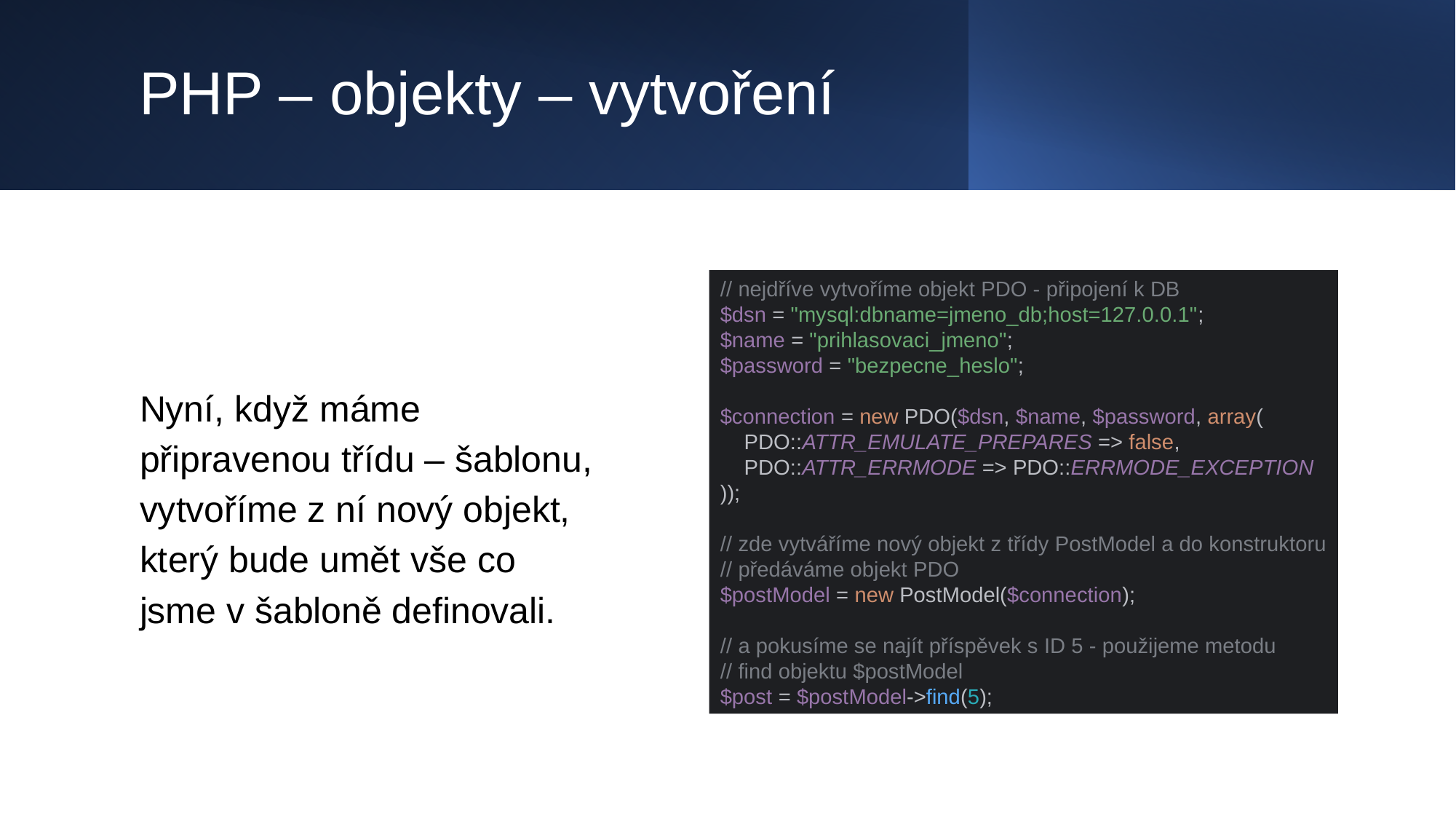

# PHP – objekty – vytvoření
Nyní, když máme připravenou třídu – šablonu, vytvoříme z ní nový objekt, který bude umět vše co jsme v šabloně definovali.
// nejdříve vytvoříme objekt PDO - připojení k DB
$dsn = "mysql:dbname=jmeno_db;host=127.0.0.1";
$name = "prihlasovaci_jmeno";
$password = "bezpecne_heslo";
$connection = new PDO($dsn, $name, $password, array(
    PDO::ATTR_EMULATE_PREPARES => false,
    PDO::ATTR_ERRMODE => PDO::ERRMODE_EXCEPTION
));
// zde vytváříme nový objekt z třídy PostModel a do konstruktoru
// předáváme objekt PDO
$postModel = new PostModel($connection);
// a pokusíme se najít příspěvek s ID 5 - použijeme metodu
// find objektu $postModel
$post = $postModel->find(5);